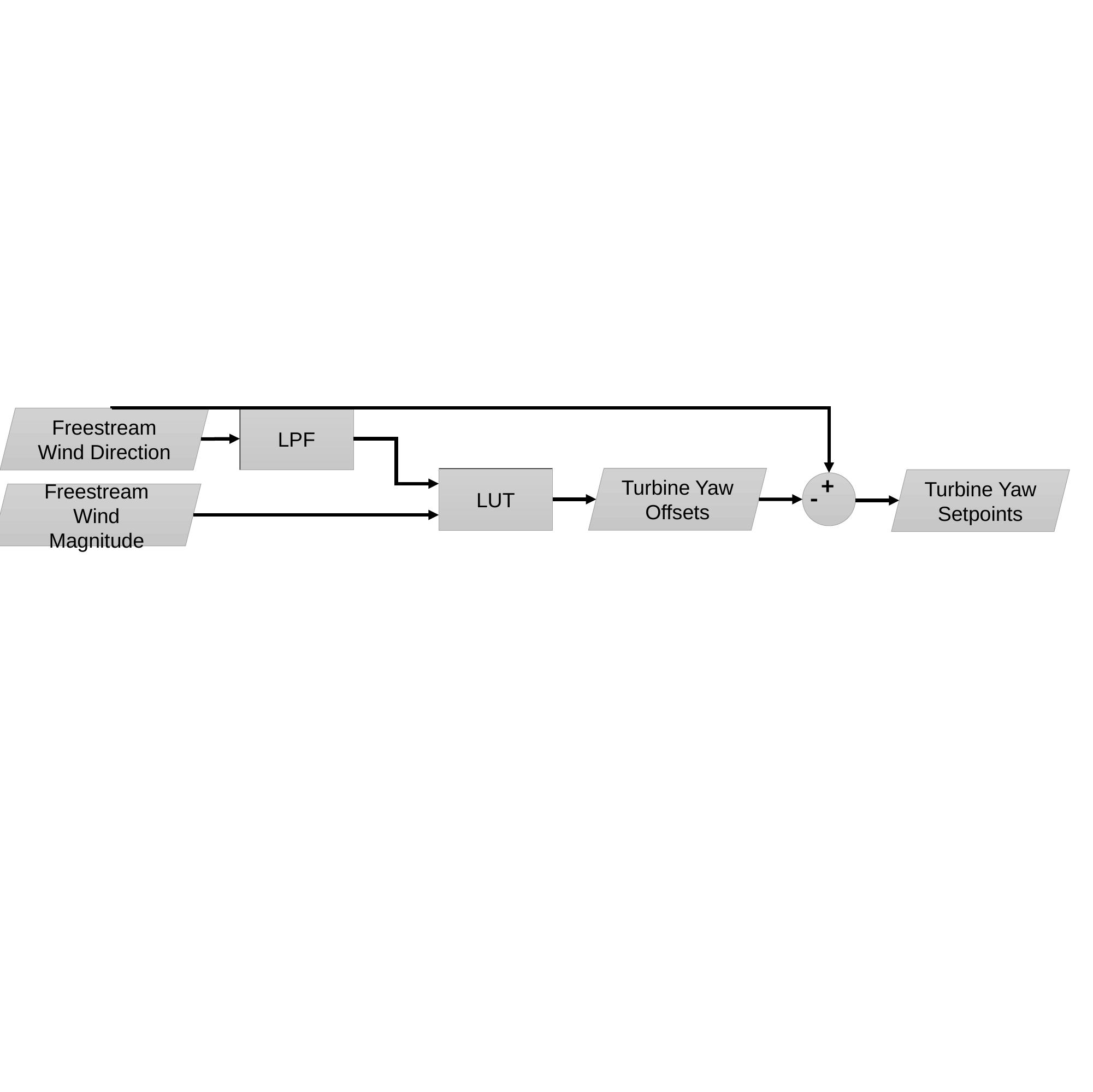

LPF
Freestream Wind Direction
LUT
Turbine Yaw Offsets
Turbine Yaw Setpoints
  +
-
Freestream Wind Magnitude